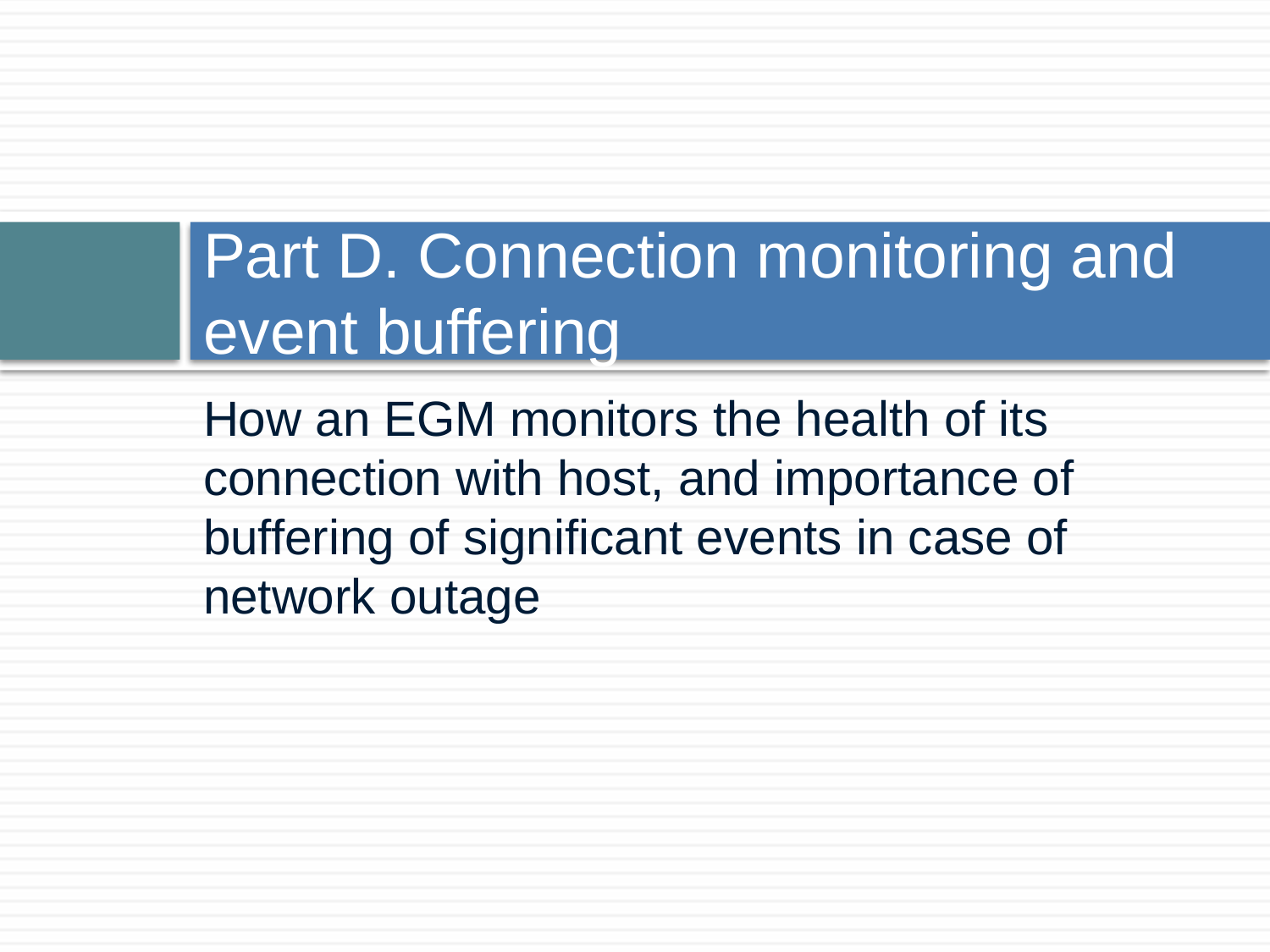

# Part D. Connection monitoring and event buffering
78
How an EGM monitors the health of its connection with host, and importance of buffering of significant events in case of network outage